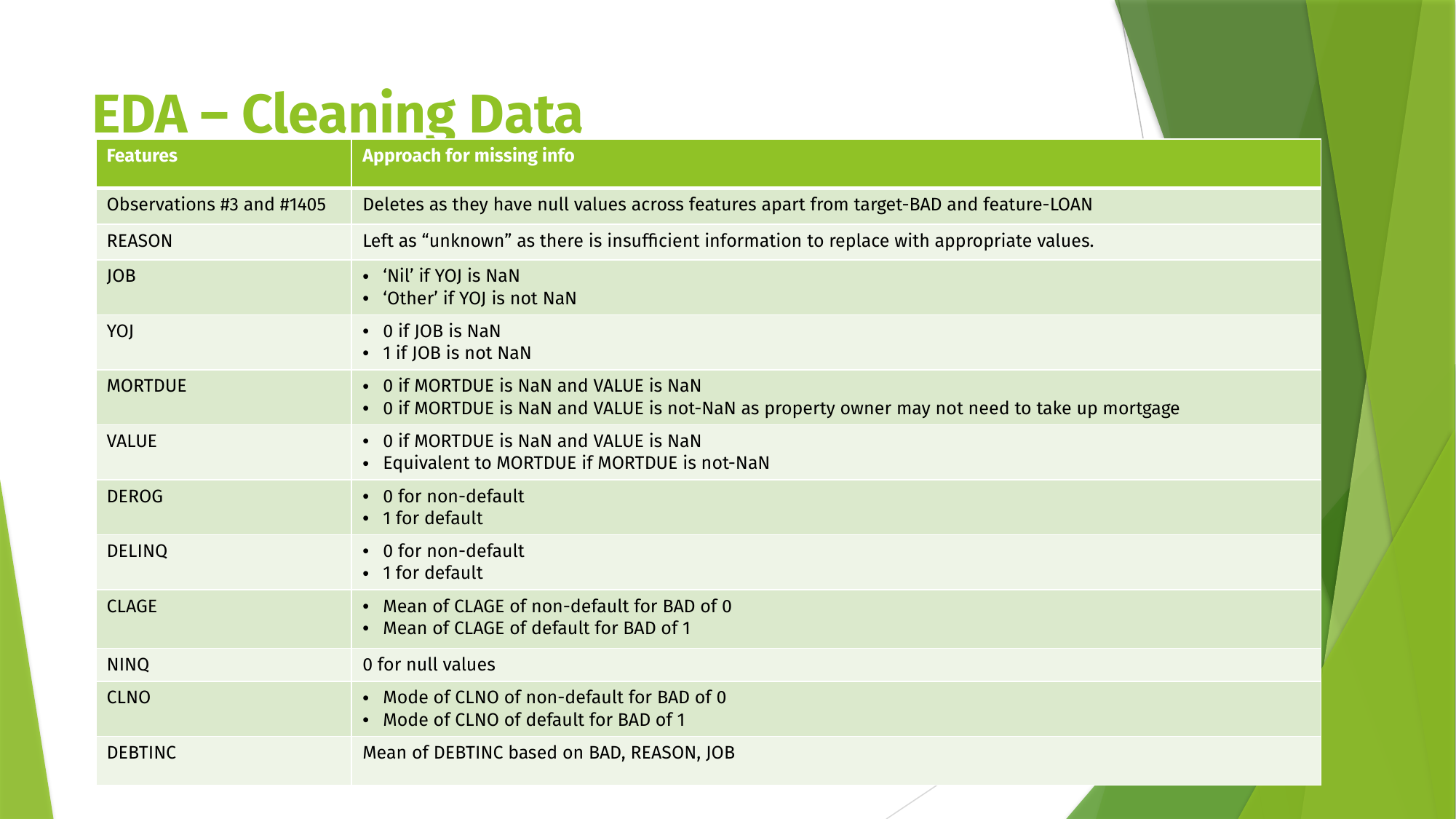

# EDA – Cleaning Data
| Features | Approach for missing info |
| --- | --- |
| Observations #3 and #1405 | Deletes as they have null values across features apart from target-BAD and feature-LOAN |
| REASON | Left as “unknown” as there is insufficient information to replace with appropriate values. |
| JOB | ‘Nil’ if YOJ is NaN ‘Other’ if YOJ is not NaN |
| YOJ | 0 if JOB is NaN 1 if JOB is not NaN |
| MORTDUE | 0 if MORTDUE is NaN and VALUE is NaN 0 if MORTDUE is NaN and VALUE is not-NaN as property owner may not need to take up mortgage |
| VALUE | 0 if MORTDUE is NaN and VALUE is NaN Equivalent to MORTDUE if MORTDUE is not-NaN |
| DEROG | 0 for non-default 1 for default |
| DELINQ | 0 for non-default 1 for default |
| CLAGE | Mean of CLAGE of non-default for BAD of 0 Mean of CLAGE of default for BAD of 1 |
| NINQ | 0 for null values |
| CLNO | Mode of CLNO of non-default for BAD of 0 Mode of CLNO of default for BAD of 1 |
| DEBTINC | Mean of DEBTINC based on BAD, REASON, JOB |